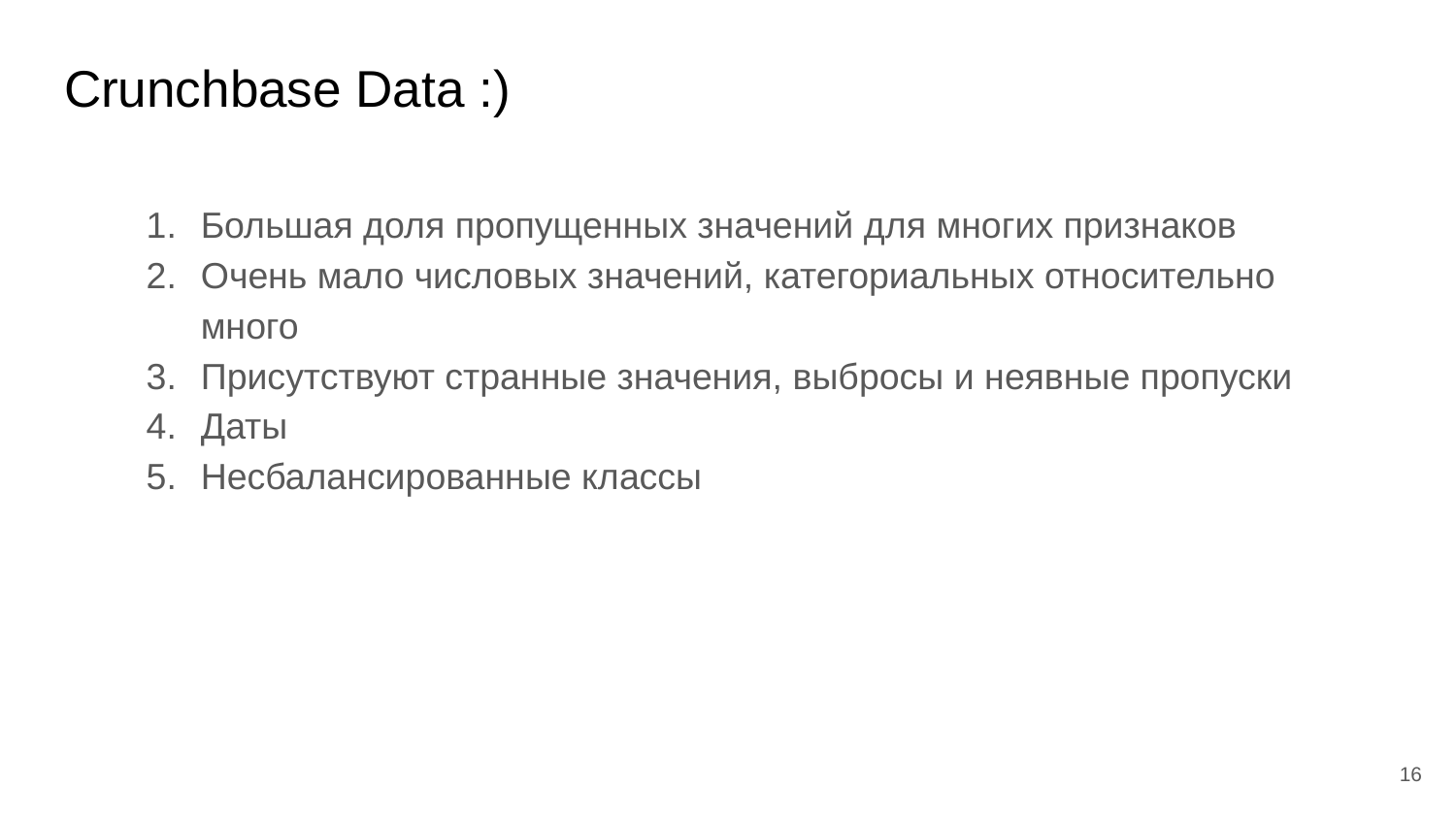

# Crunchbase Data :)
Большая доля пропущенных значений для многих признаков
Очень мало числовых значений, категориальных относительно много
Присутствуют странные значения, выбросы и неявные пропуски
Даты
Несбалансированные классы
16